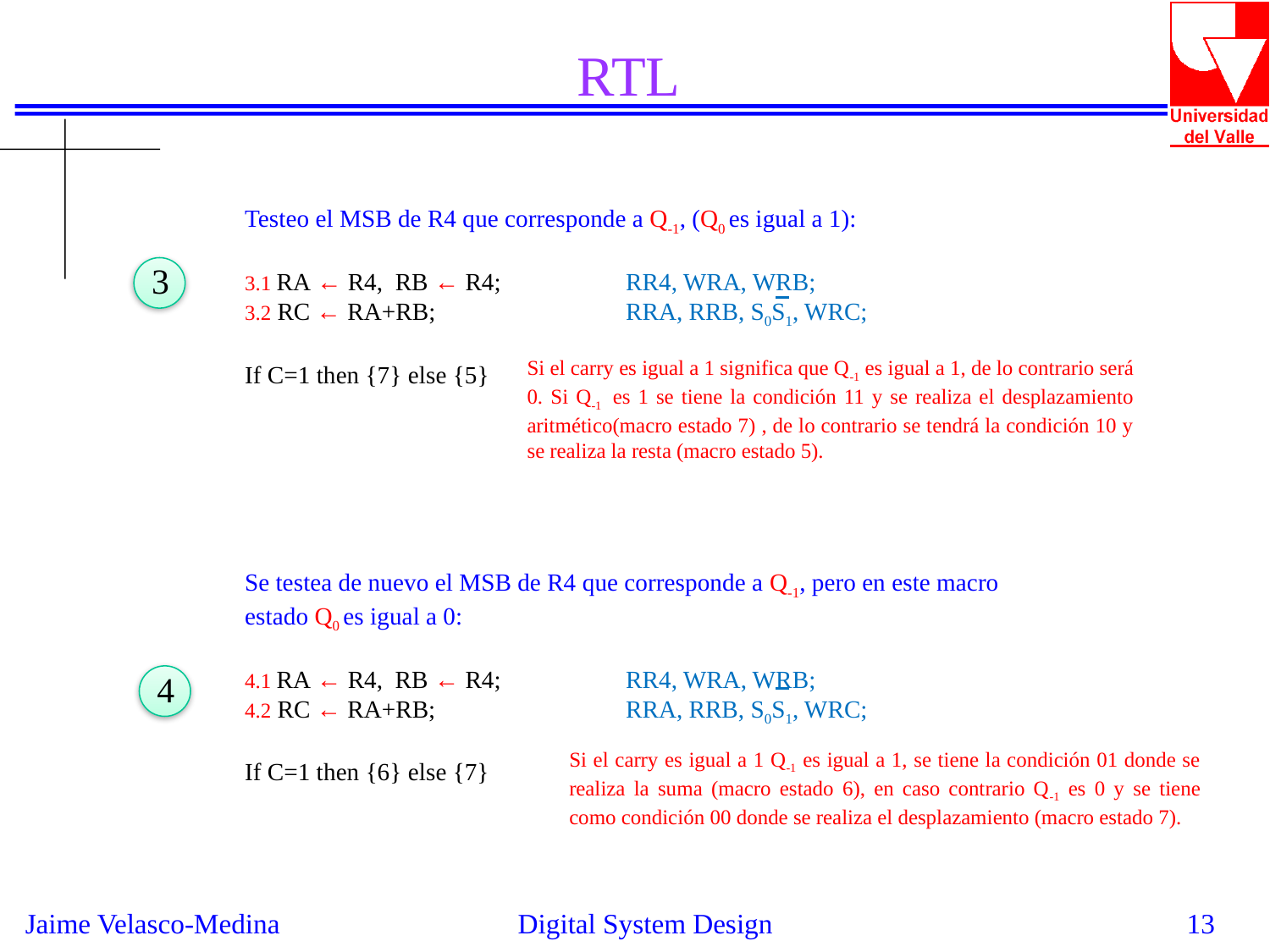

RTL
Testeo el MSB de R4 que corresponde a Q-1, (Q0 es igual a 1):

3.1 RA ← R4,  RB ← R4; 	RR4, WRA, WRB;
3.2 RC ← RA+RB;  		RRA, RRB, S0S1, WRC;

If C=1 then {7} else {5}

3

Si el carry es igual a 1 significa que Q-1 es igual a 1, de lo contrario será 0. Si Q-1  es 1 se tiene la condición 11 y se realiza el desplazamiento aritmético(macro estado 7) , de lo contrario se tendrá la condición 10 y se realiza la resta (macro estado 5).
Se testea de nuevo el MSB de R4 que corresponde a Q-1, pero en este macro estado Q0 es igual a 0:

4.1 RA ← R4,  RB ← R4; 	RR4, WRA, WRB;
4.2 RC ← RA+RB;  		RRA, RRB, S0S1, WRC;

If C=1 then {6} else {7}
4

Si el carry es igual a 1 Q-1 es igual a 1, se tiene la condición 01 donde se realiza la suma (macro estado 6), en caso contrario Q-1 es 0 y se tiene como condición 00 donde se realiza el desplazamiento (macro estado 7).